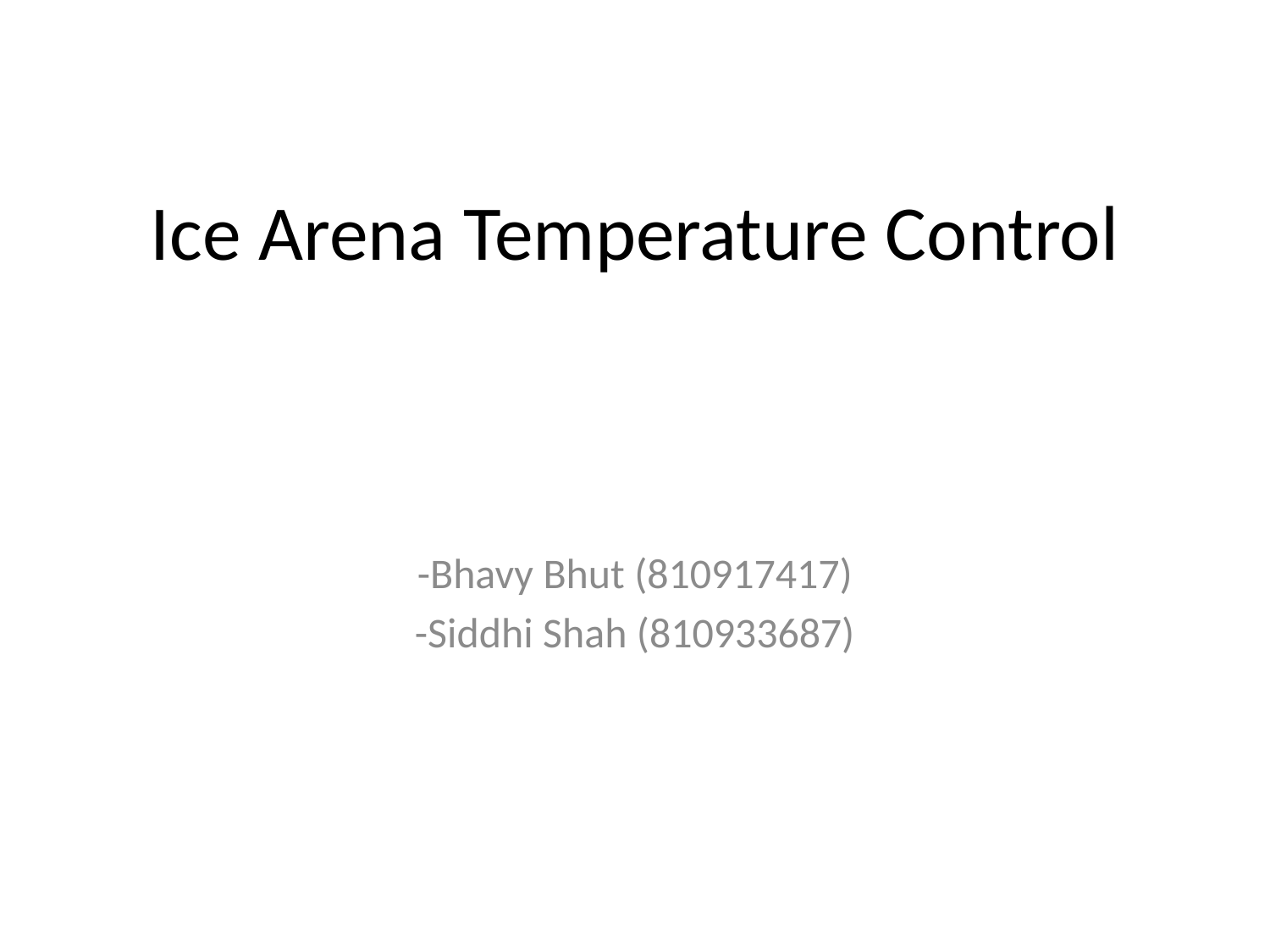

# Ice Arena Temperature Control
-Bhavy Bhut (810917417)
-Siddhi Shah (810933687)